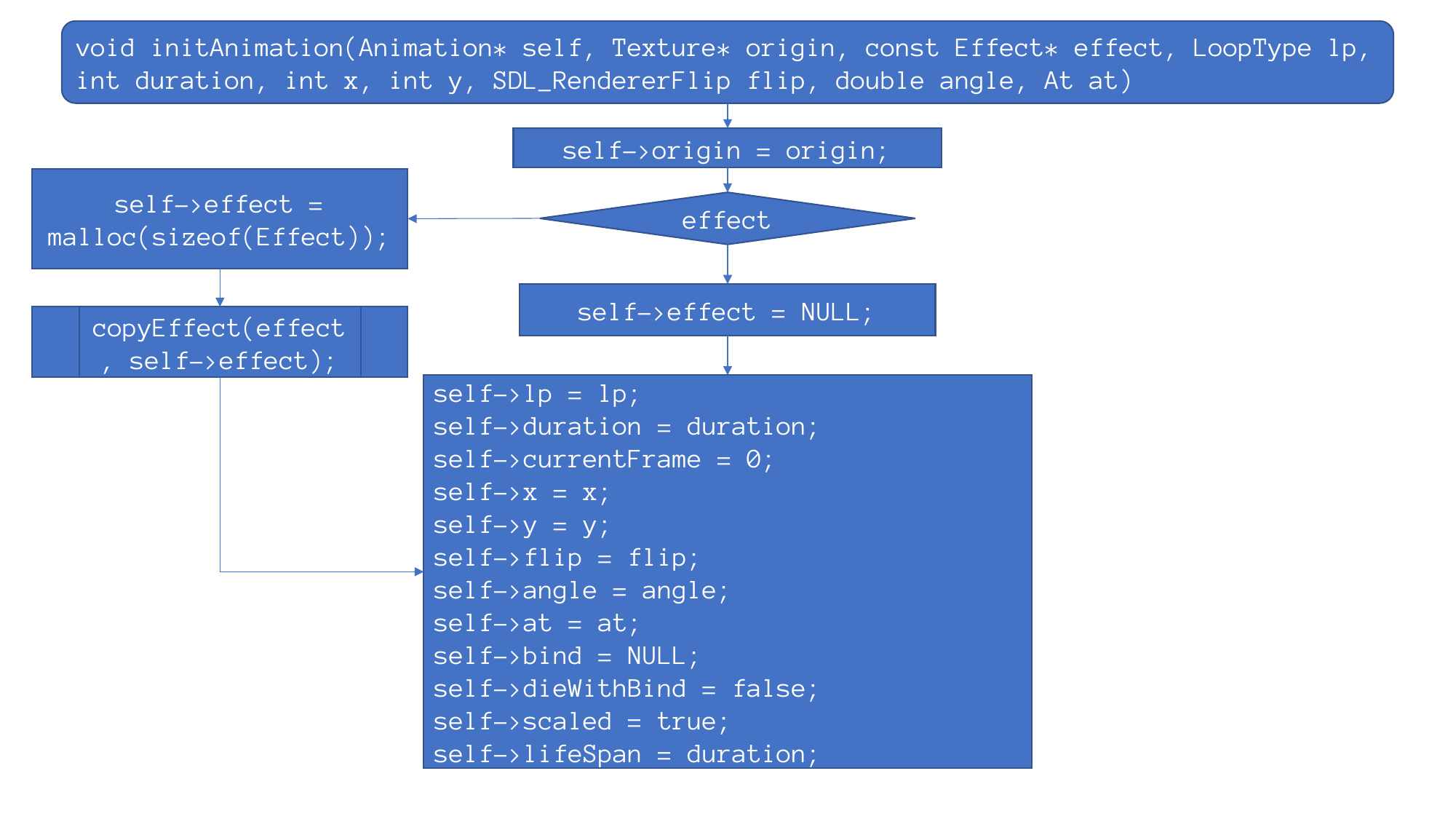

void initAnimation(Animation* self, Texture* origin, const Effect* effect, LoopType lp, int duration, int x, int y, SDL_RendererFlip flip, double angle, At at)
self->origin = origin;
self->effect = malloc(sizeof(Effect));
effect
self->effect = NULL;
copyEffect(effect, self->effect);
self->lp = lp;
self->duration = duration;
self->currentFrame = 0;
self->x = x;
self->y = y;
self->flip = flip;
self->angle = angle;
self->at = at;
self->bind = NULL;
self->dieWithBind = false;
self->scaled = true;
self->lifeSpan = duration;